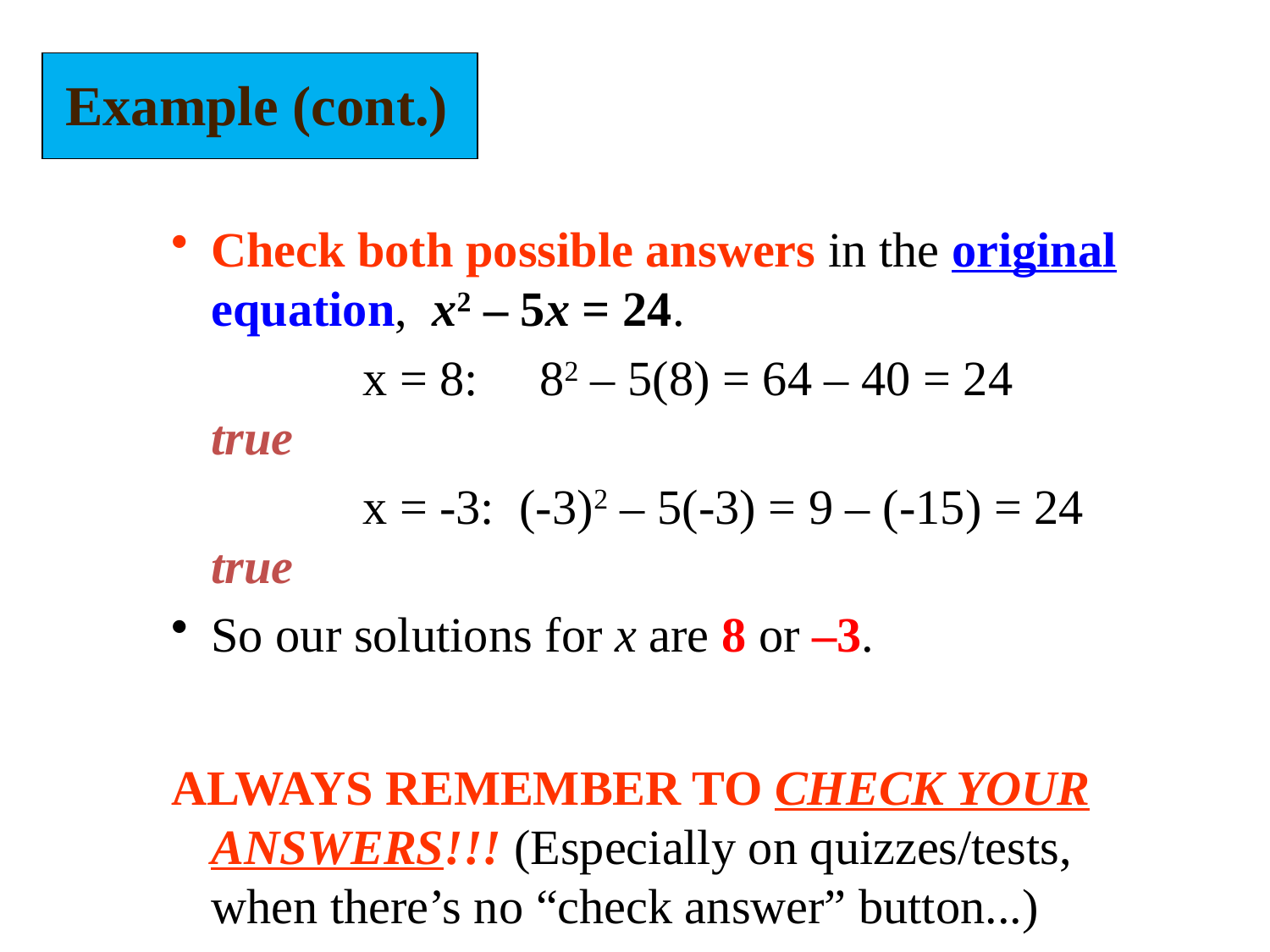

Example (cont.)
Check both possible answers in the original equation,  x2 – 5x = 24.
		  x = 8:     82 – 5(8) = 64 – 40 = 24      true
		  x = -3:  (-3)2 – 5(-3) = 9 – (-15) = 24      true
So our solutions for x are 8 or –3.

ALWAYS REMEMBER TO CHECK YOUR ANSWERS!!! (Especially on quizzes/tests, when there’s no “check answer” button...)